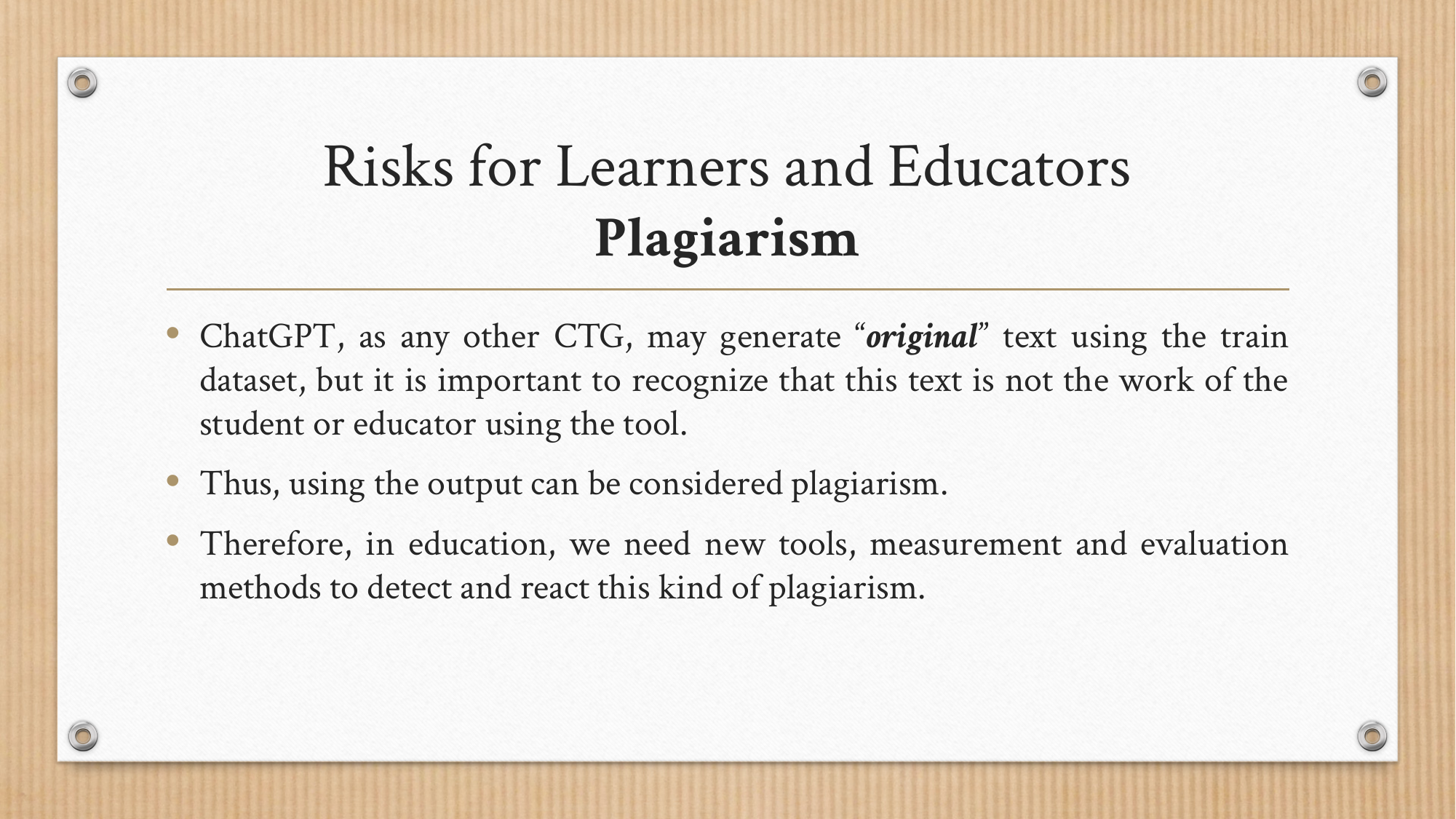

# Risks for Learners and Educators Plagiarism
ChatGPT, as any other CTG, may generate “original” text using the train dataset, but it is important to recognize that this text is not the work of the student or educator using the tool.
Thus, using the output can be considered plagiarism.
Therefore, in education, we need new tools, measurement and evaluation methods to detect and react this kind of plagiarism.